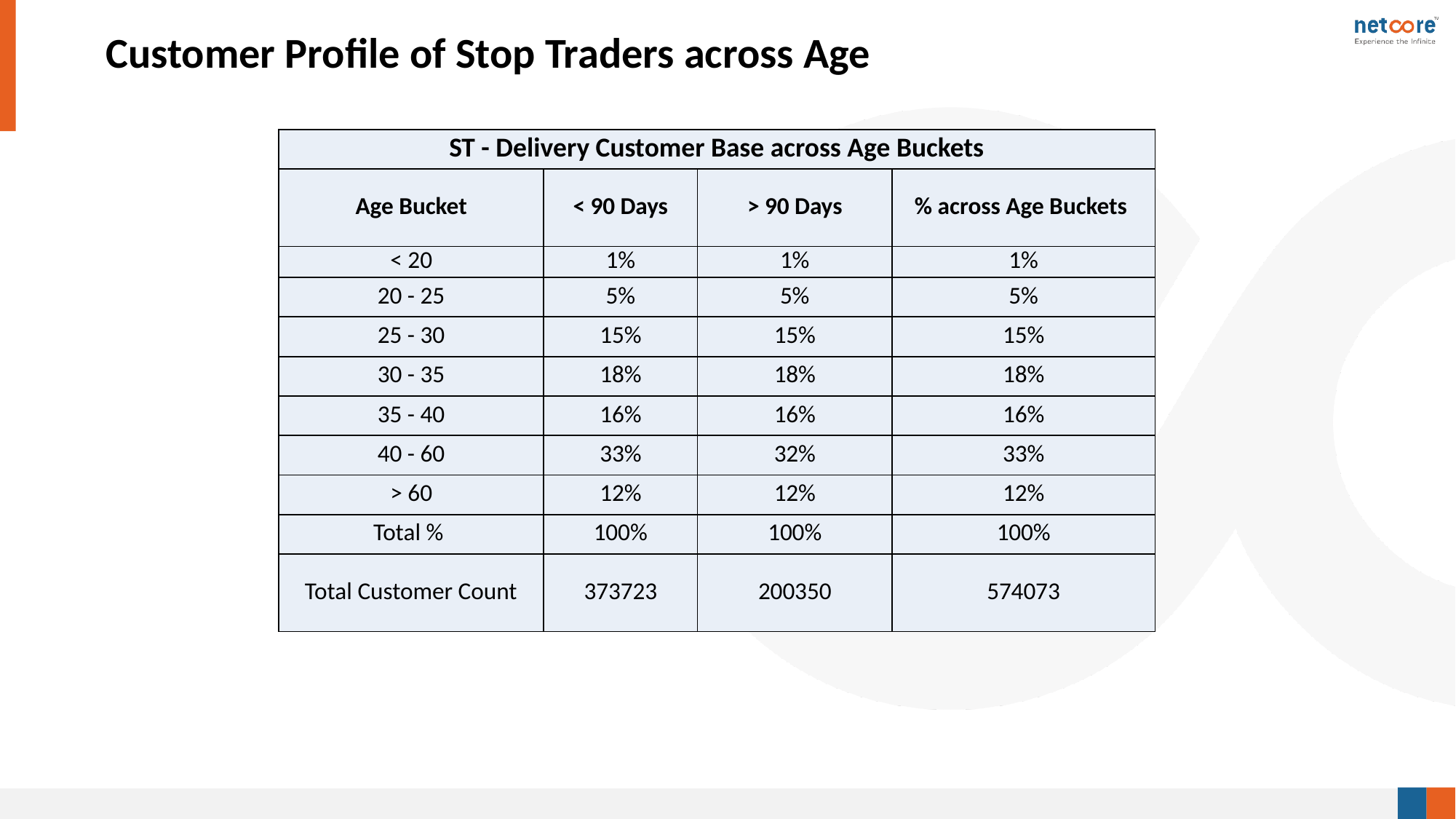

# Customer Profile of Stop Traders across Age
| ST - Delivery Customer Base across Age Buckets |  |  |  |
| --- | --- | --- | --- |
| Age Bucket | < 90 Days | > 90 Days | % across Age Buckets |
| < 20 | 1% | 1% | 1% |
| 20 - 25 | 5% | 5% | 5% |
| 25 - 30 | 15% | 15% | 15% |
| 30 - 35 | 18% | 18% | 18% |
| 35 - 40 | 16% | 16% | 16% |
| 40 - 60 | 33% | 32% | 33% |
| > 60 | 12% | 12% | 12% |
| Total % | 100% | 100% | 100% |
| Total Customer Count | 373723 | 200350 | 574073 |